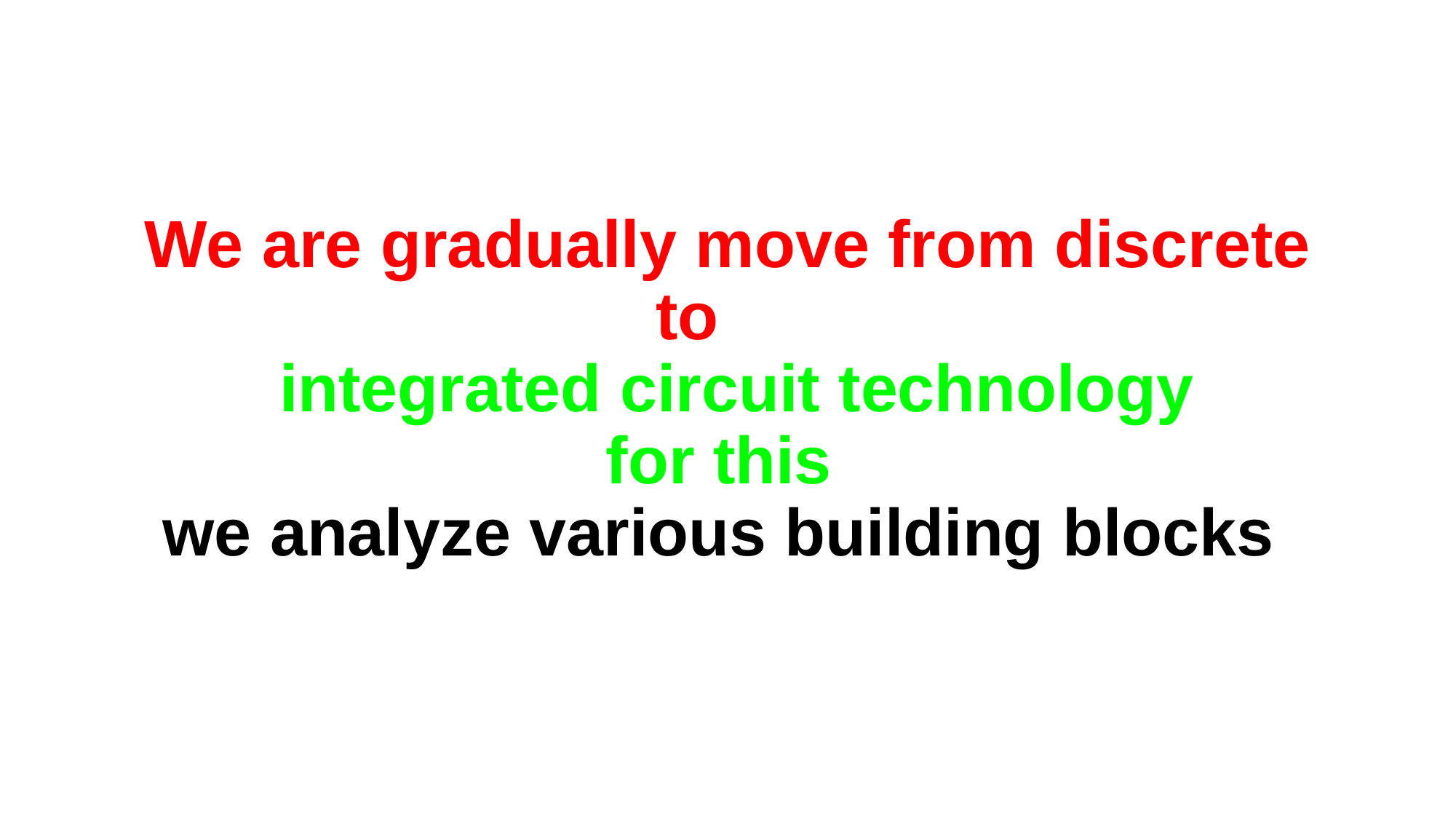

# We are gradually move from discrete to to integrated circuit technology for this we analyze various building blocks